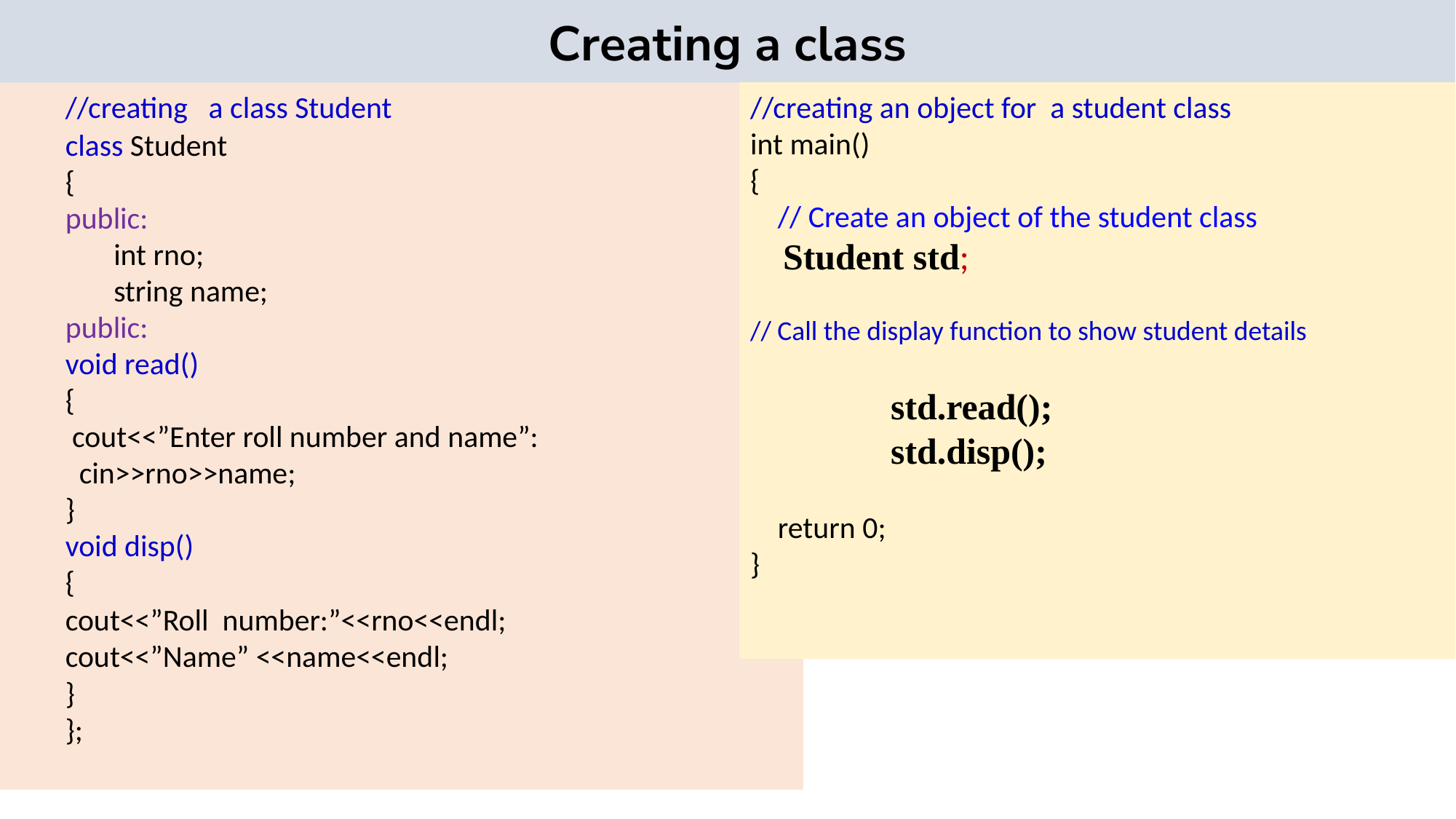

Creating a class
//creating an object for  a student class
int main()
{
    // Create an object of the student class
    Student std;

// Call the display function to show student details

std.read();
std.disp();

    return 0;
}

//creating   a class Student
class Student
{
public:
       int rno;
       string name;
public:
void read()
{
 cout<<”Enter roll number and name”:
  cin>>rno>>name;
}
void disp()
{
cout<<”Roll  number:”<<rno<<endl;  cout<<”Name” <<name<<endl;
}
};